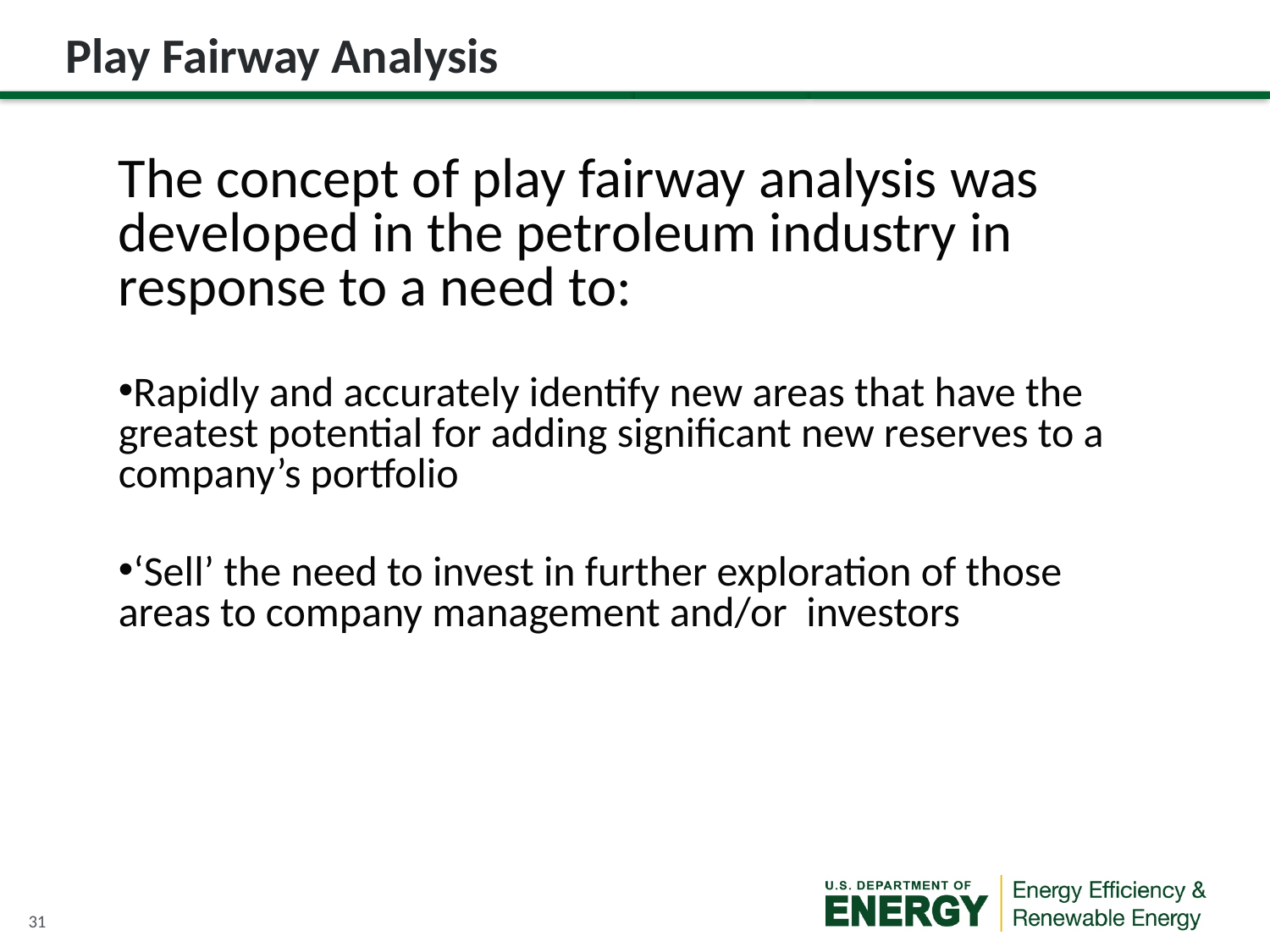

# Play Fairway Analysis
The concept of play fairway analysis was developed in the petroleum industry in response to a need to:

Rapidly and accurately identify new areas that have the greatest potential for adding significant new reserves to a company’s portfolio

‘Sell’ the need to invest in further exploration of those areas to company management and/or  investors